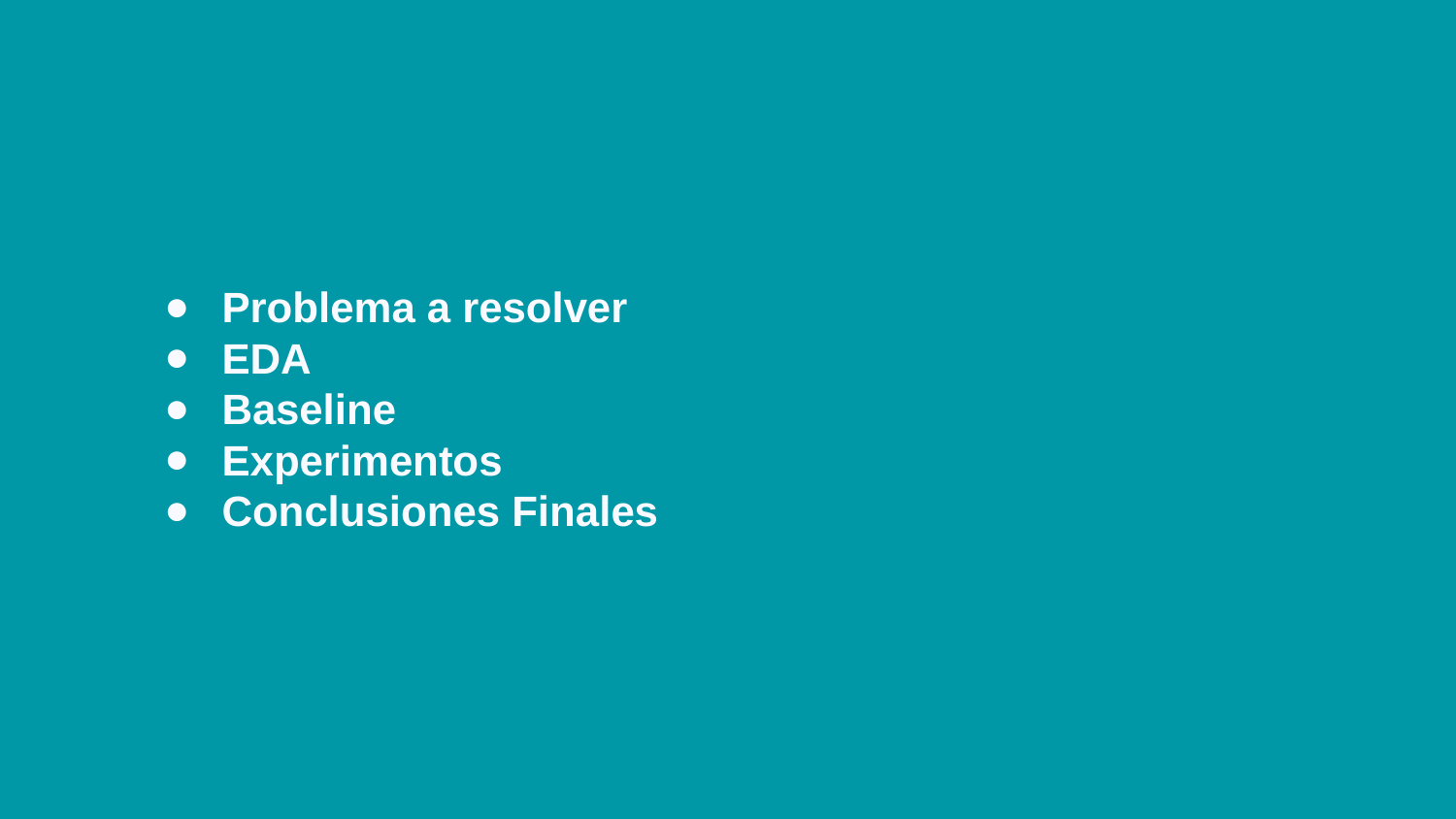

Problema a resolver
EDA
Baseline
Experimentos
Conclusiones Finales